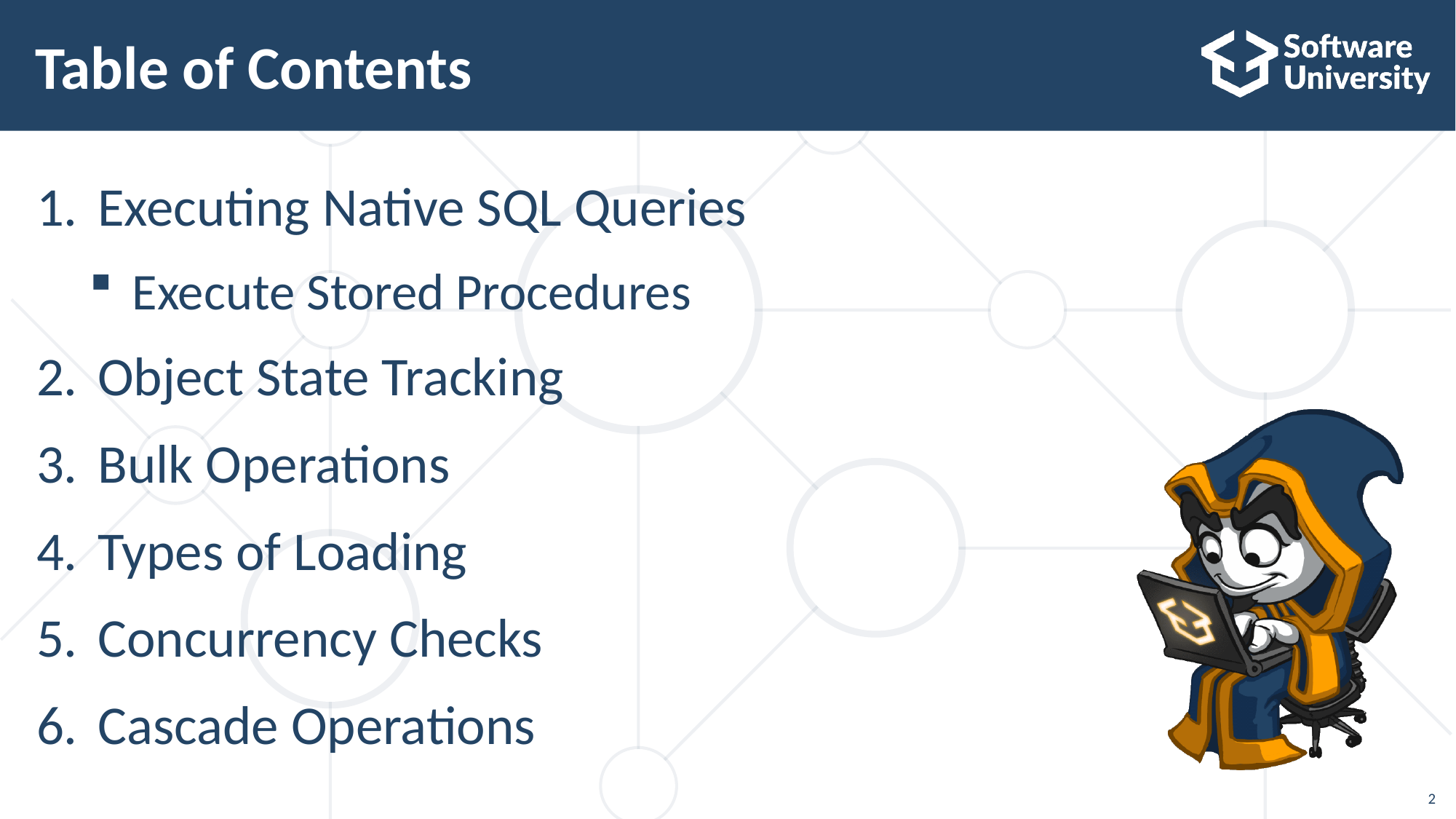

# Table of Contents
Executing Native SQL Queries
Execute Stored Procedures
Object State Tracking
Bulk Operations
Types of Loading
Concurrency Checks
Cascade Operations

2